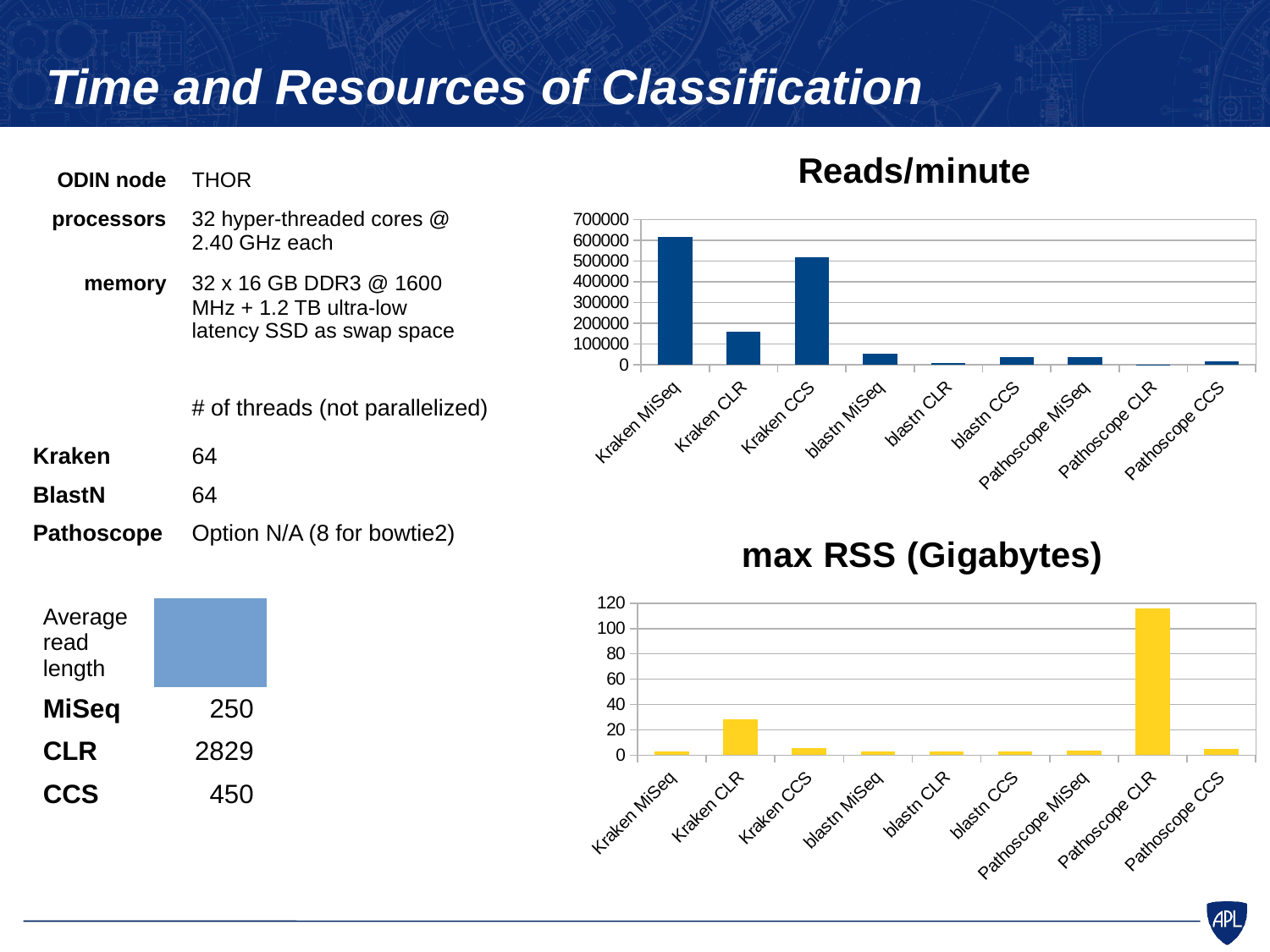

Time and Resources of Classification

### Chart: Reads/minute

| Category | walltime (reads/min) |
|---|---|
| Kraken MiSeq | 616600.790513834 |
| Kraken CLR | 159509.202453988 |
| Kraken CCS | 520000.0 |
| blastn MiSeq | 51896.2075848303 |
| blastn CLR | 7419.0326722785 |
| blastn CCS | 35127.2235982887 |
| Pathoscope MiSeq | 35040.4312668464 |
| Pathoscope CLR | 239.398557163311 |
| Pathoscope CCS | 14642.3878355547 |
| ODIN node | THOR |
| --- | --- |
| processors | 32 hyper-threaded cores @ 2.40 GHz each |
| memory | 32 x 16 GB DDR3 @ 1600 MHz + 1.2 TB ultra-low latency SSD as swap space |
|  | # of threads (not parallelized) |
| --- | --- |
| Kraken | 64 |
| BlastN | 64 |
| Pathoscope | Option N/A (8 for bowtie2) |

### Chart: max RSS (Gigabytes)

| Category | max RSS (Gigabytes) |
|---|---|
| Kraken MiSeq | 3.15466 |
| Kraken CLR | 28.294864 |
| Kraken CCS | 5.44441333333333 |
| blastn MiSeq | 2.949796 |
| blastn CLR | 2.82167466666667 |
| blastn CCS | 3.04151733333333 |
| Pathoscope MiSeq | 3.88496666666667 |
| Pathoscope CLR | 115.605928 |
| Pathoscope CCS | 4.784692 |
| Average read length |
| --- |
| MiSeq | 250 |
| CLR | 2829 |
| CCS | 450 |